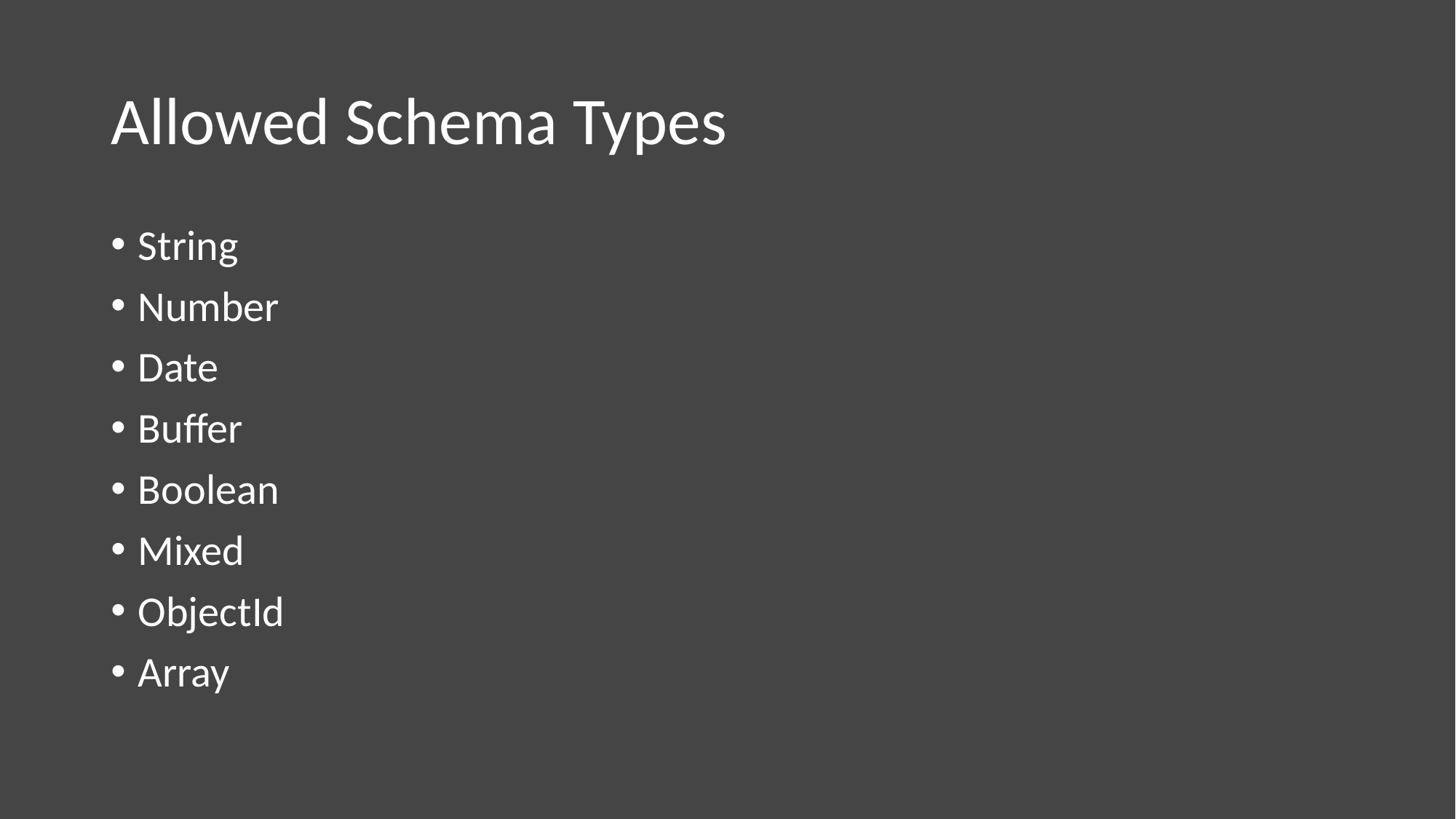

# Allowed Schema Types
String
Number
Date
Buffer
Boolean
Mixed
ObjectId
Array